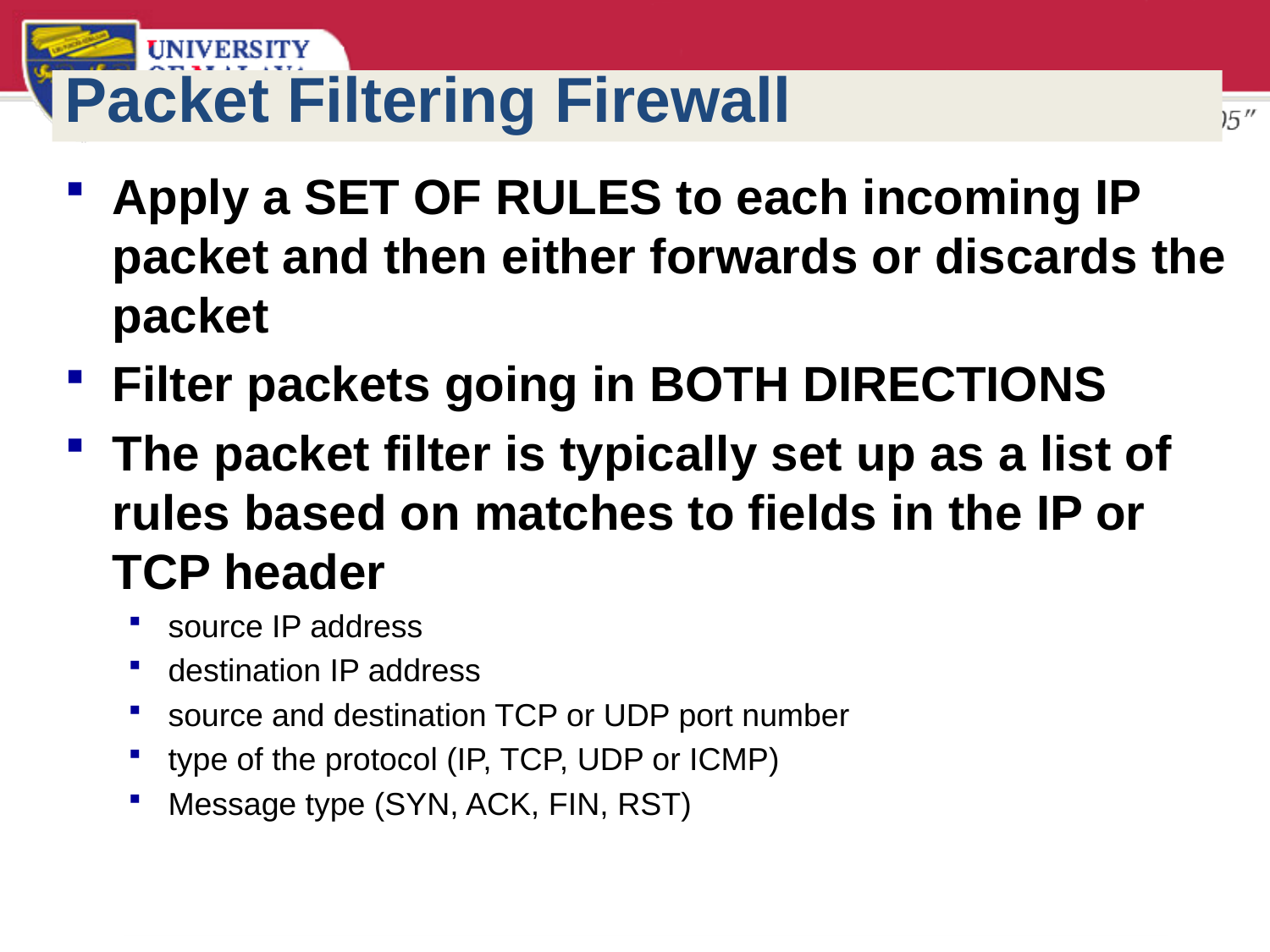

# Packet Filtering Firewall
Apply a SET OF RULES to each incoming IP packet and then either forwards or discards the packet
Filter packets going in BOTH DIRECTIONS
The packet filter is typically set up as a list of rules based on matches to fields in the IP or TCP header
source IP address
destination IP address
source and destination TCP or UDP port number
type of the protocol (IP, TCP, UDP or ICMP)
Message type (SYN, ACK, FIN, RST)